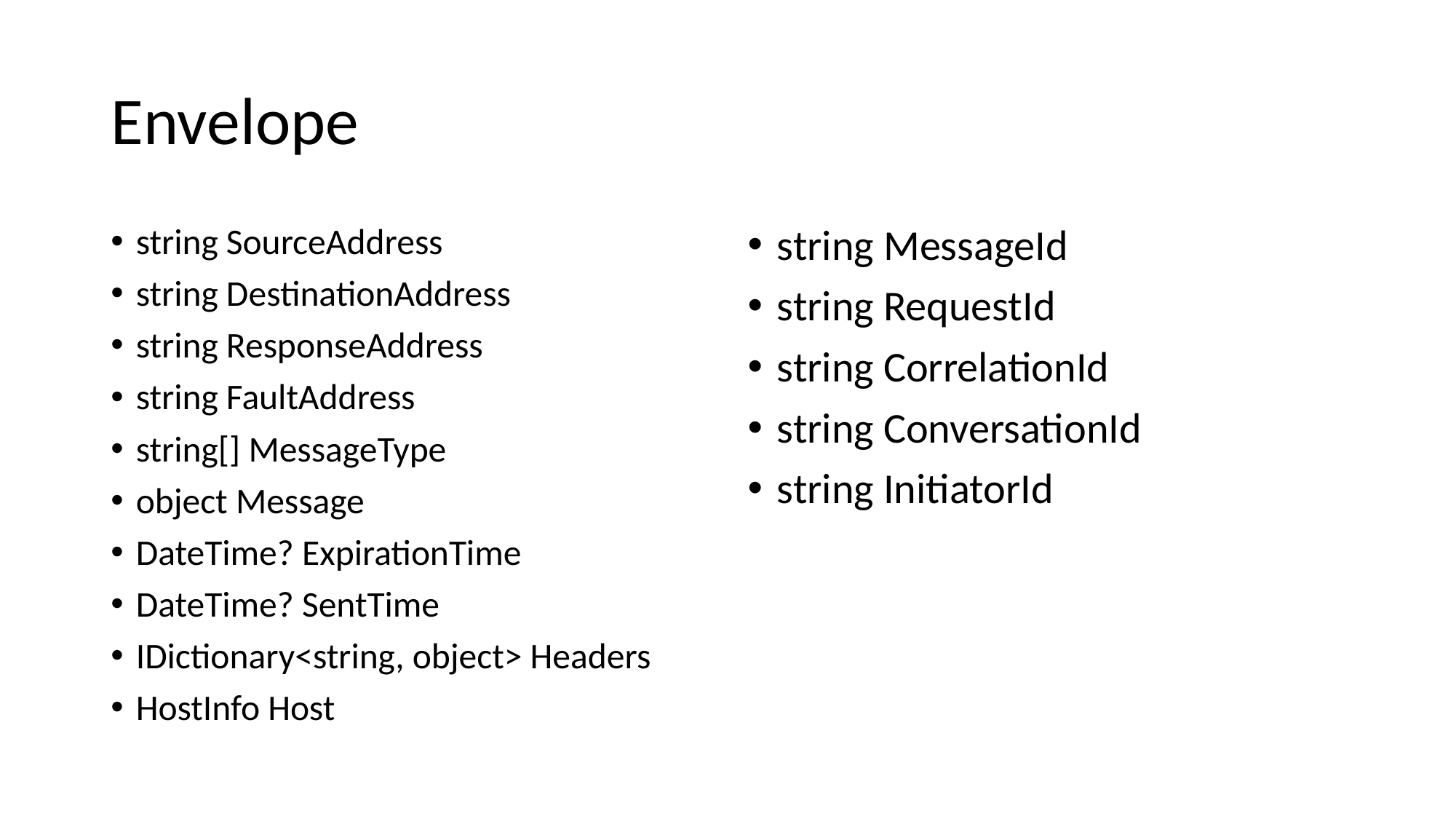

# Envelope
string SourceAddress
string DestinationAddress
string ResponseAddress
string FaultAddress
string[] MessageType
object Message
DateTime? ExpirationTime
DateTime? SentTime
IDictionary<string, object> Headers
HostInfo Host
string MessageId
string RequestId
string CorrelationId
string ConversationId
string InitiatorId